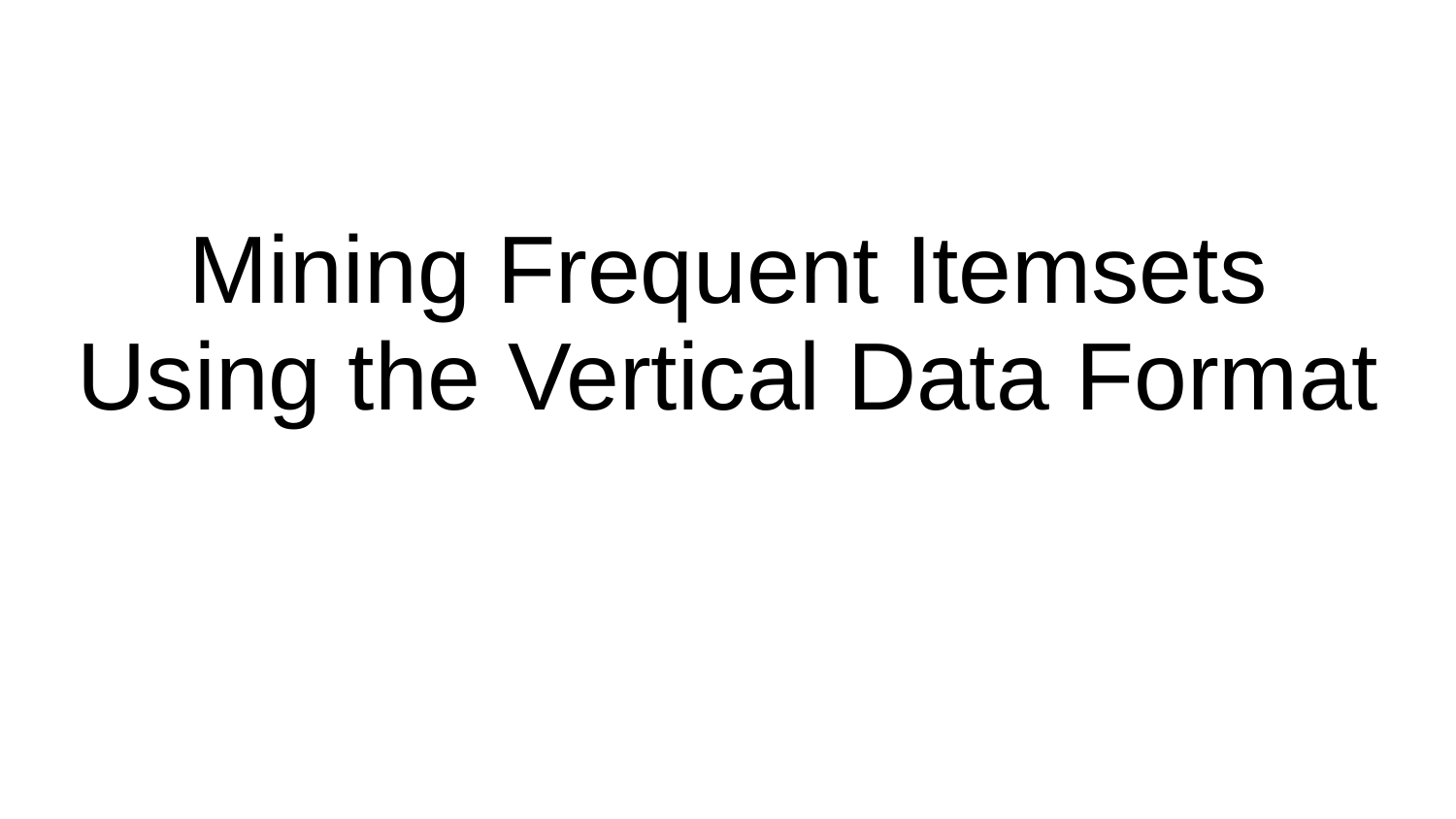

# Mining Frequent Itemsets Using the Vertical Data Format